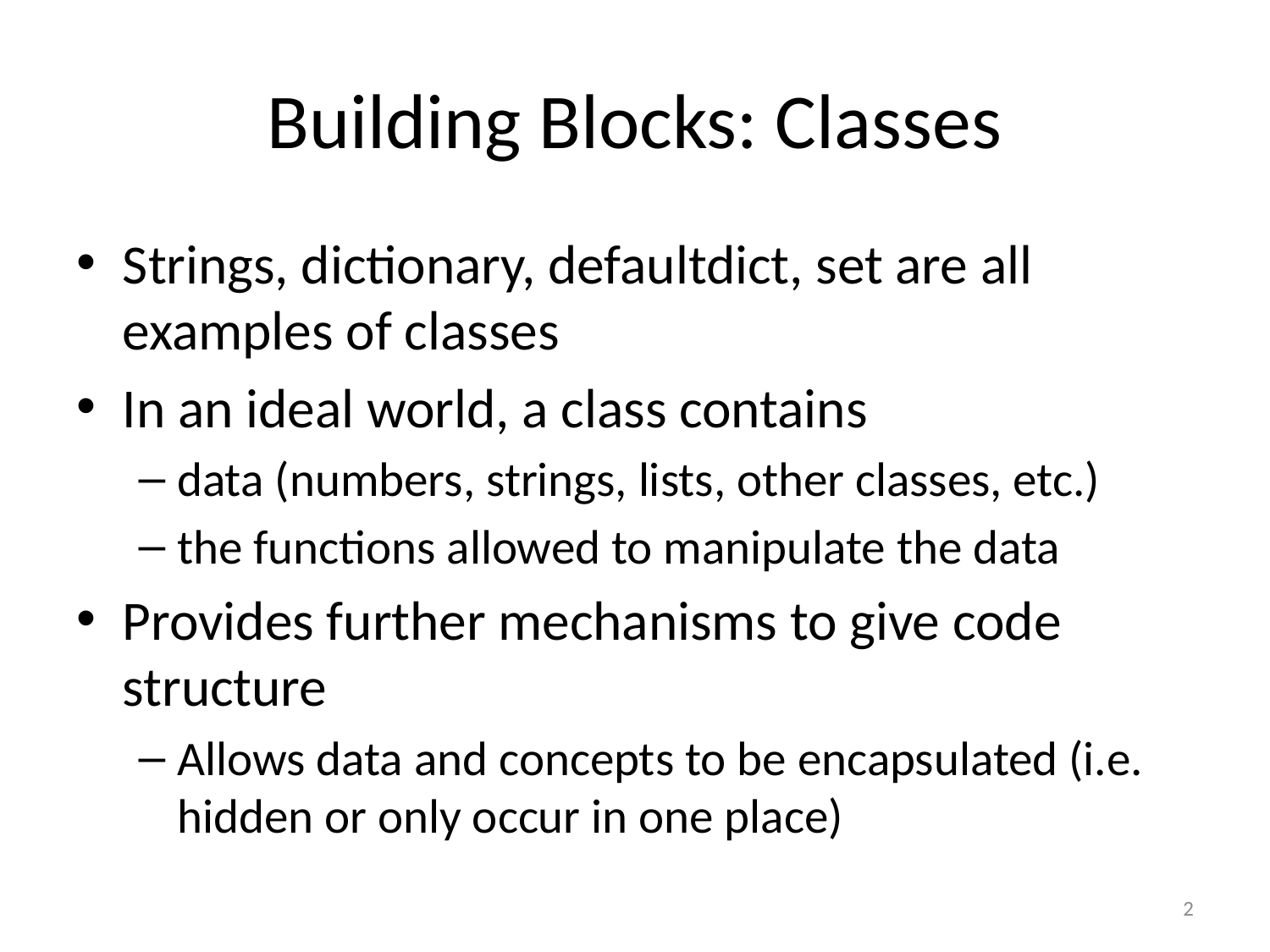

# Building Blocks: Classes
Strings, dictionary, defaultdict, set are all examples of classes
In an ideal world, a class contains
data (numbers, strings, lists, other classes, etc.)
the functions allowed to manipulate the data
Provides further mechanisms to give code structure
Allows data and concepts to be encapsulated (i.e. hidden or only occur in one place)

2